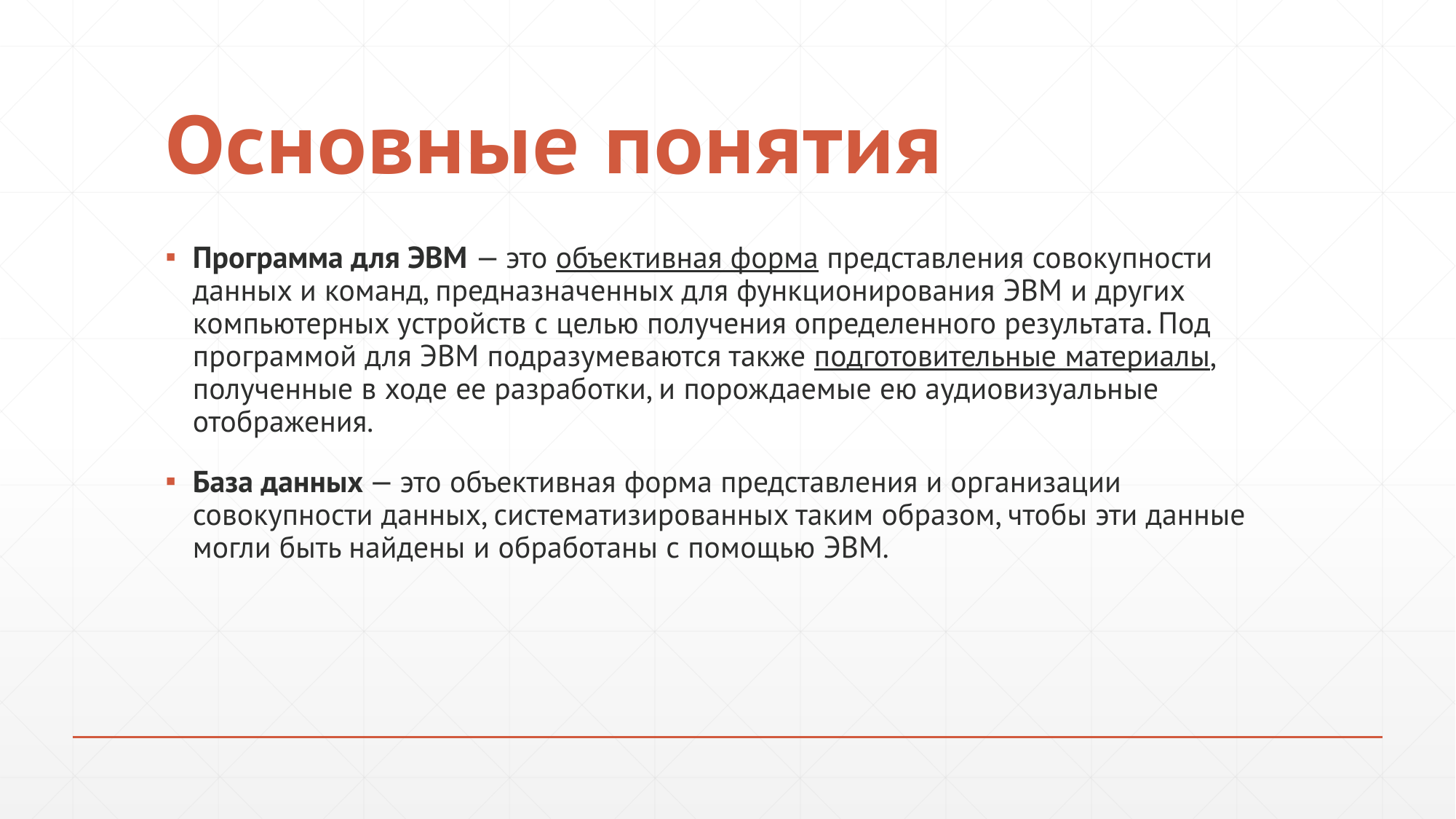

# Основные понятия
Программа для ЭВМ — это объективная форма представления совокупности данных и команд, предназначенных для функционирования ЭВМ и других компьютерных устройств с целью получения определенного результата. Под программой для ЭВМ подразумеваются также подготовительные материалы, полученные в ходе ее разработки, и порождаемые ею аудиовизуальные отображения.
База данных — это объективная форма представления и организации совокупности данных, систематизированных таким образом, чтобы эти данные могли быть найдены и обработаны с помощью ЭВМ.